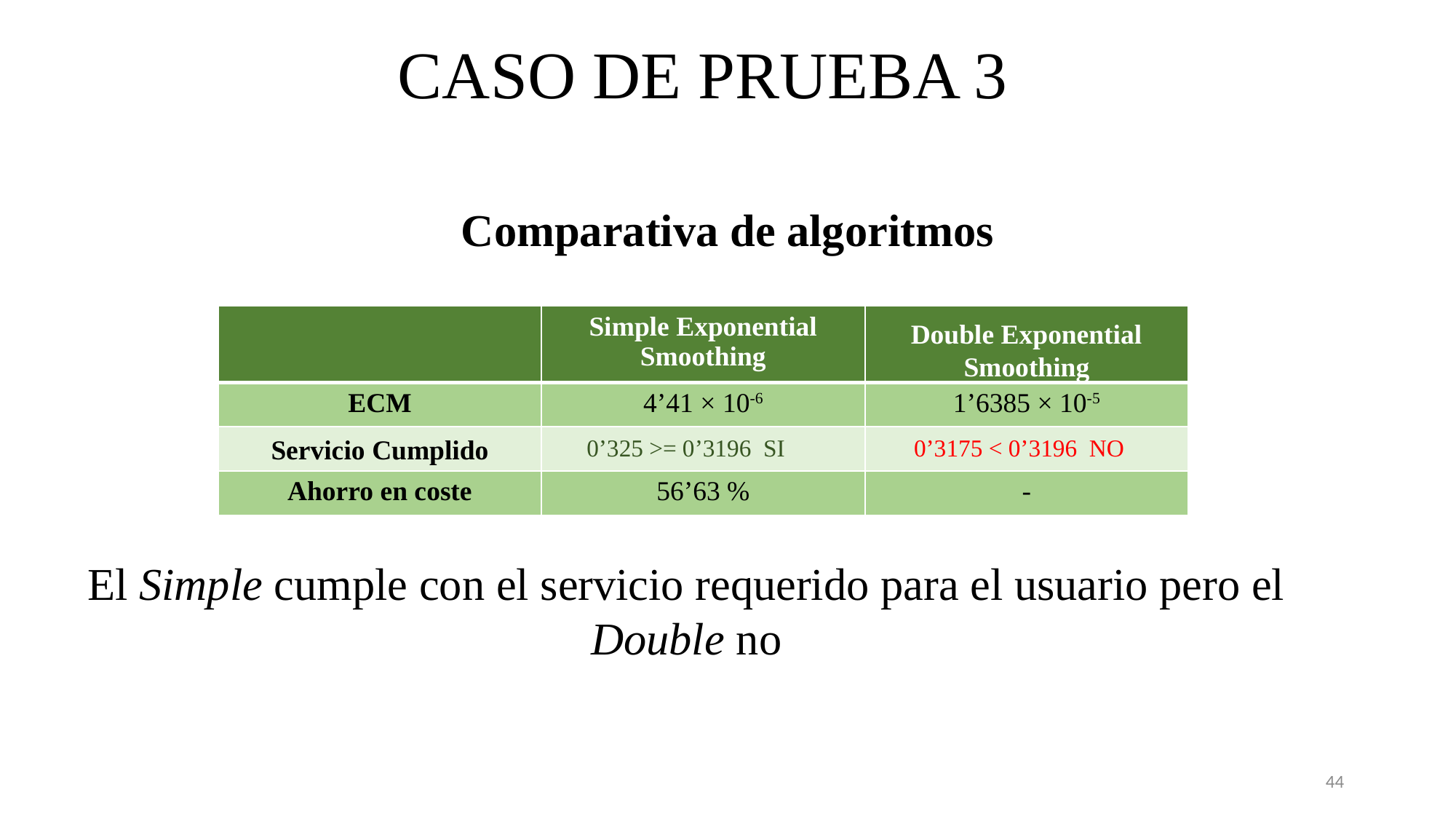

CASO DE PRUEBA 3

Comparativa de algoritmos

|  | Simple Exponential Smoothing | Double Exponential Smoothing |
| --- | --- | --- |
| ECM | 4’41 × 10-6 | 1’6385 × 10-5 |
| Servicio Cumplido |  |  |
| Ahorro en coste | 56’63 % | - |
0’325 >= 0’3196  SI

0’3175 < 0’3196  NO

El Simple cumple con el servicio requerido para el usuario pero el Double no

44